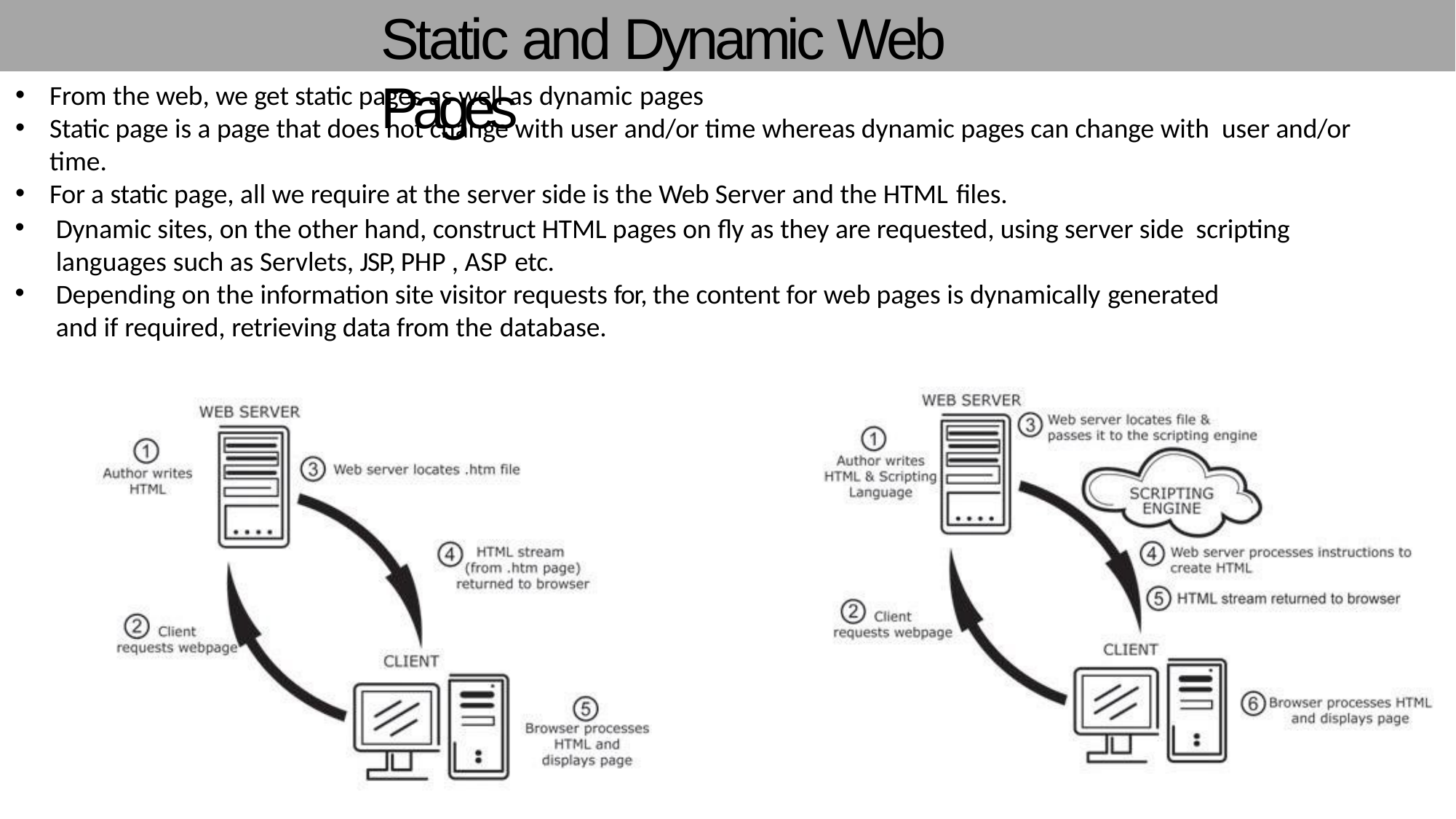

# Static and Dynamic Web Pages
From the web, we get static pages as well as dynamic pages
Static page is a page that does not change with user and/or time whereas dynamic pages can change with  user and/or time.
For a static page, all we require at the server side is the Web Server and the HTML files.
Dynamic sites, on the other hand, construct HTML pages on fly as they are requested, using server side  scripting languages such as Servlets, JSP, PHP , ASP etc.
Depending on the information site visitor requests for, the content for web pages is dynamically generated
and if required, retrieving data from the database.